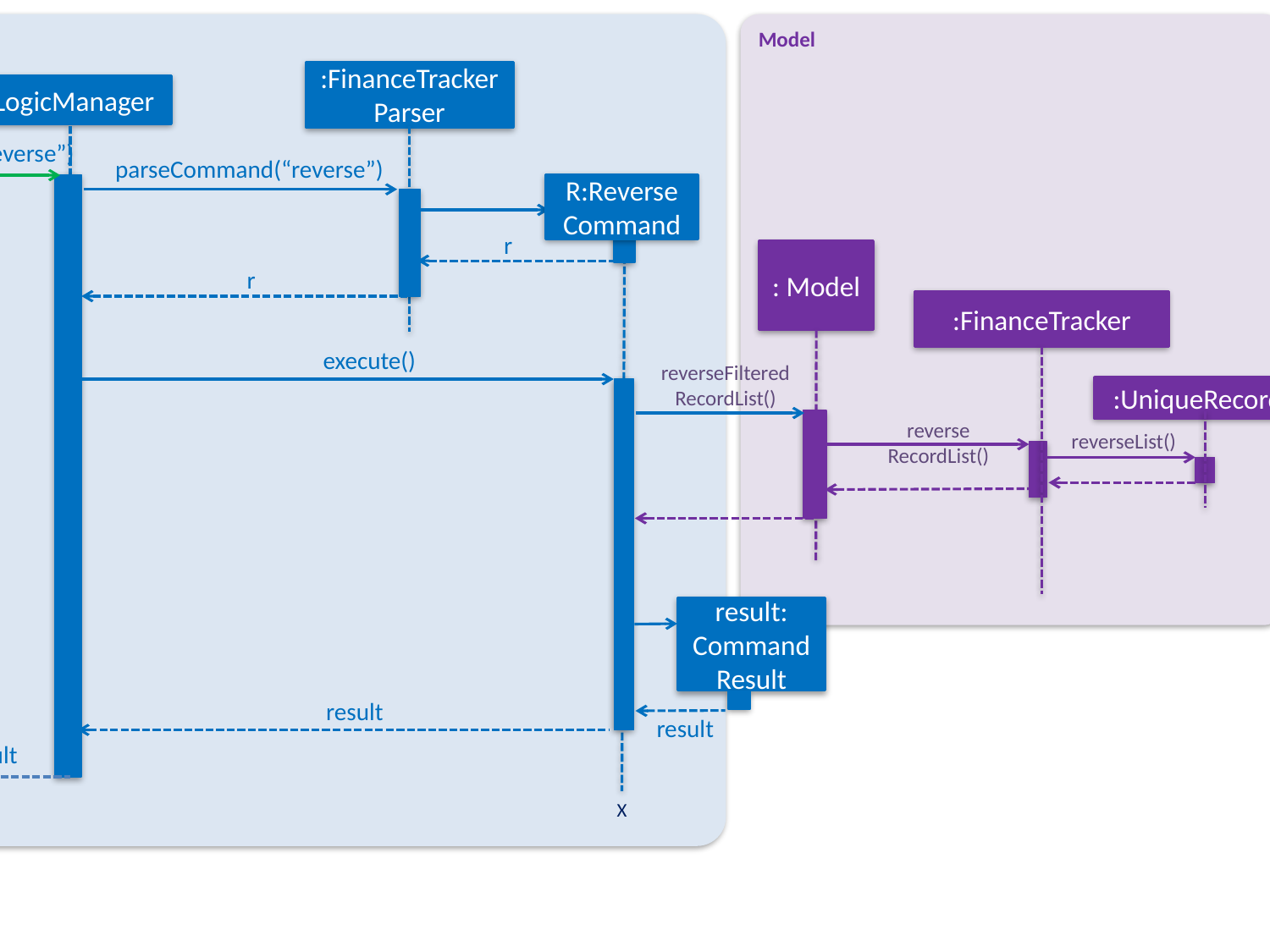

Logic
Model
:FinanceTrackerParser
:LogicManager
execute(“reverse”)
parseCommand(“reverse”)

R:ReverseCommand

r
: Model
r
:FinanceTracker
execute()
reverseFiltered
RecordList()
:UniqueRecordList

reverse
RecordList()
reverseList()

result: Command Result

result
result
result
X